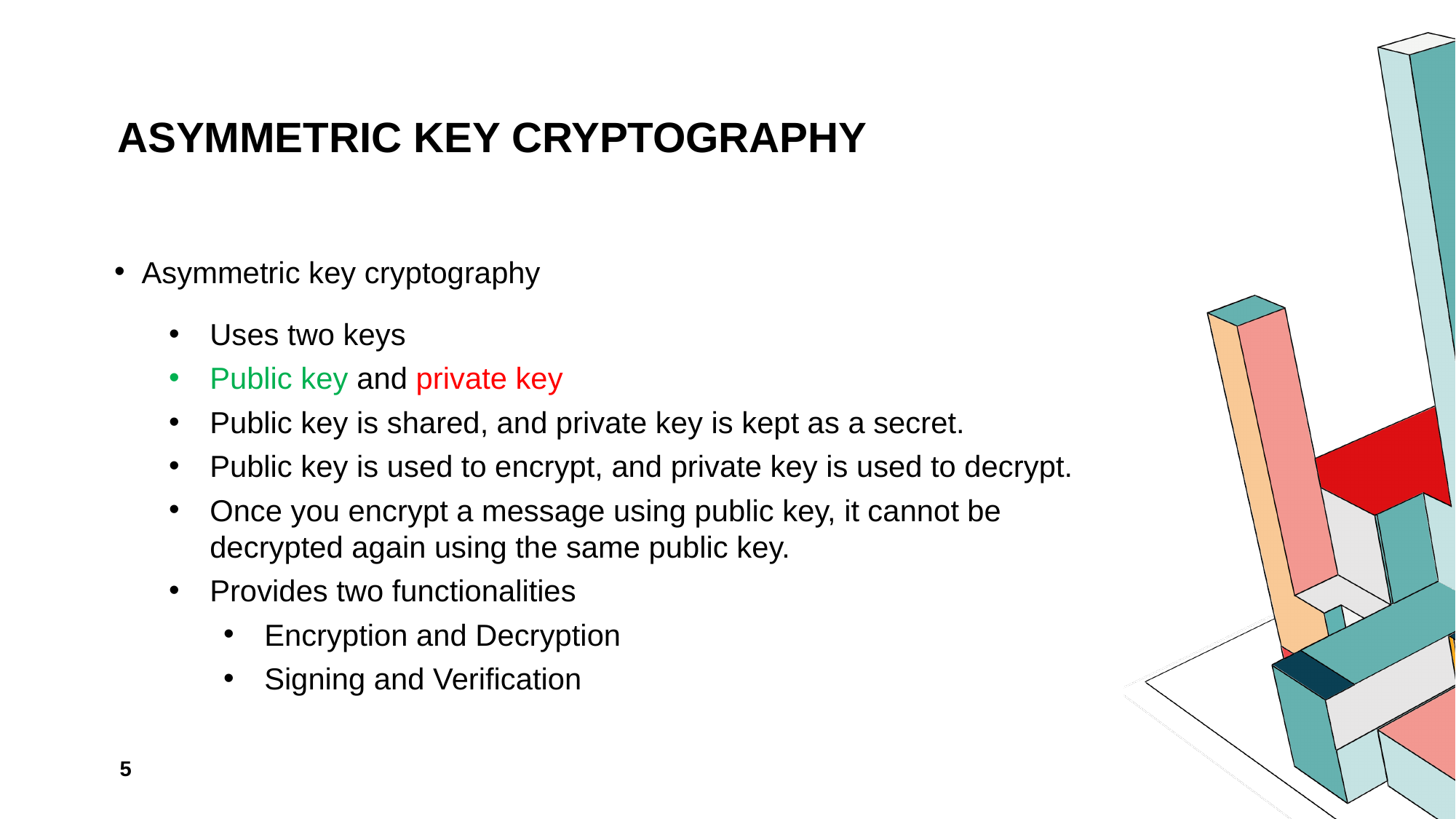

# Asymmetric key cryptography
Asymmetric key cryptography
Uses two keys
Public key and private key
Public key is shared, and private key is kept as a secret.
Public key is used to encrypt, and private key is used to decrypt.
Once you encrypt a message using public key, it cannot be decrypted again using the same public key.
Provides two functionalities
Encryption and Decryption
Signing and Verification
5